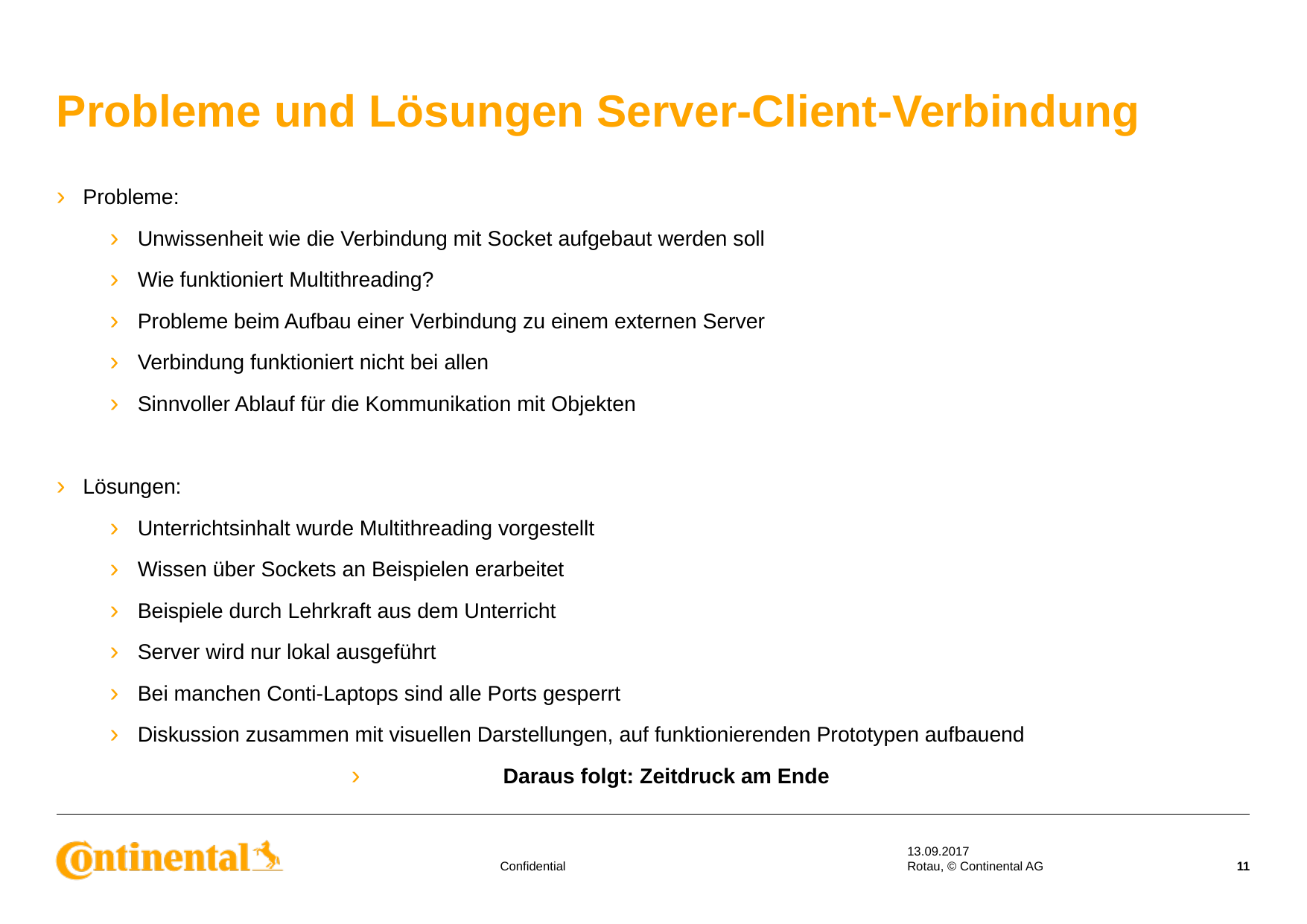

# Probleme und Lösungen Server-Client-Verbindung
Probleme:
Unwissenheit wie die Verbindung mit Socket aufgebaut werden soll
Wie funktioniert Multithreading?
Probleme beim Aufbau einer Verbindung zu einem externen Server
Verbindung funktioniert nicht bei allen
Sinnvoller Ablauf für die Kommunikation mit Objekten

Lösungen:
Unterrichtsinhalt wurde Multithreading vorgestellt
Wissen über Sockets an Beispielen erarbeitet
Beispiele durch Lehrkraft aus dem Unterricht
Server wird nur lokal ausgeführt
Bei manchen Conti-Laptops sind alle Ports gesperrt
Diskussion zusammen mit visuellen Darstellungen, auf funktionierenden Prototypen aufbauend
Daraus folgt: Zeitdruck am Ende
13.09.2017
Rotau, © Continental AG
11